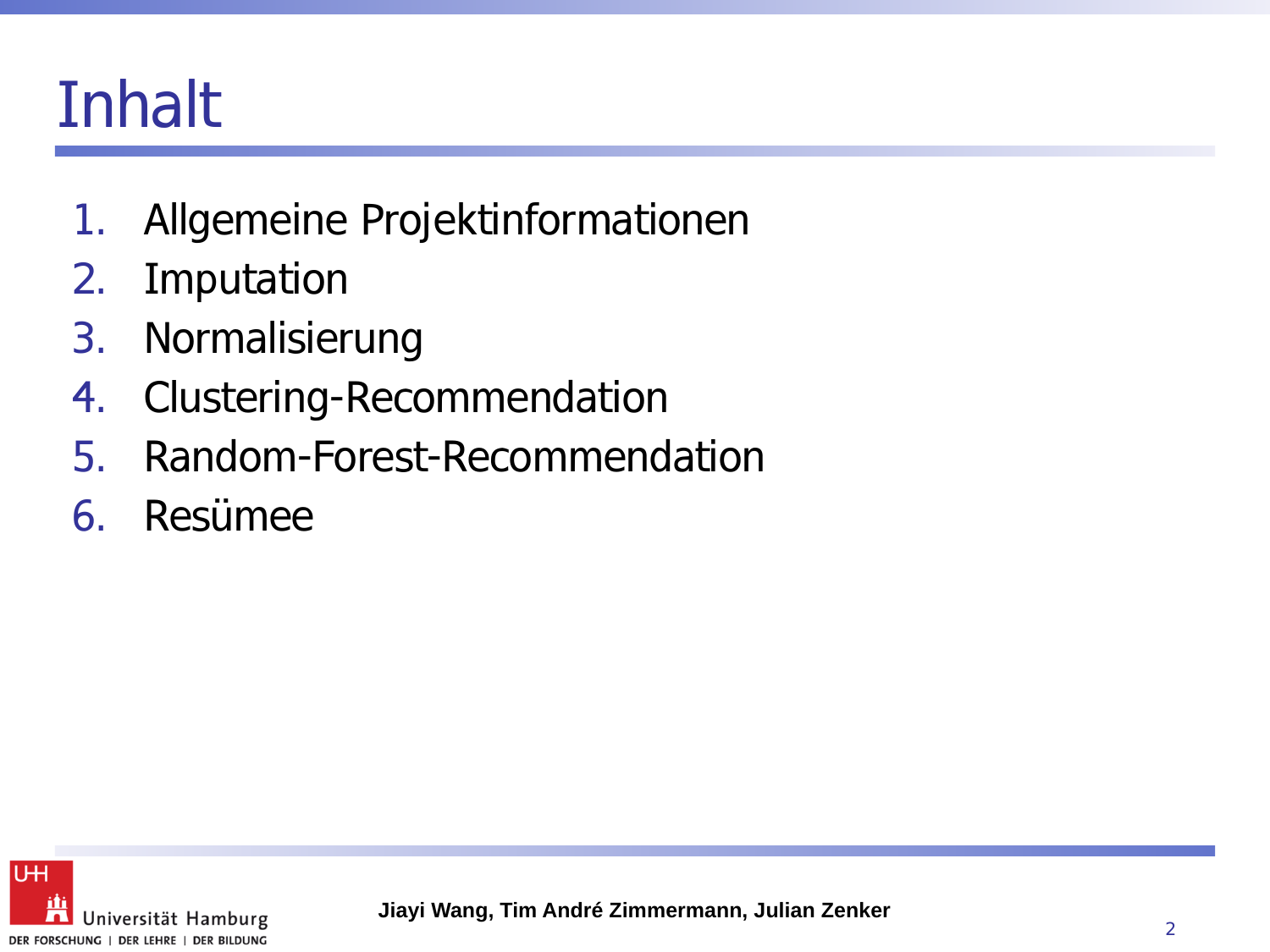

# Inhalt
Allgemeine Projektinformationen
Imputation
Normalisierung
Clustering-Recommendation
Random-Forest-Recommendation
Resümee

Jiayi Wang, Tim André Zimmermann, Julian Zenker